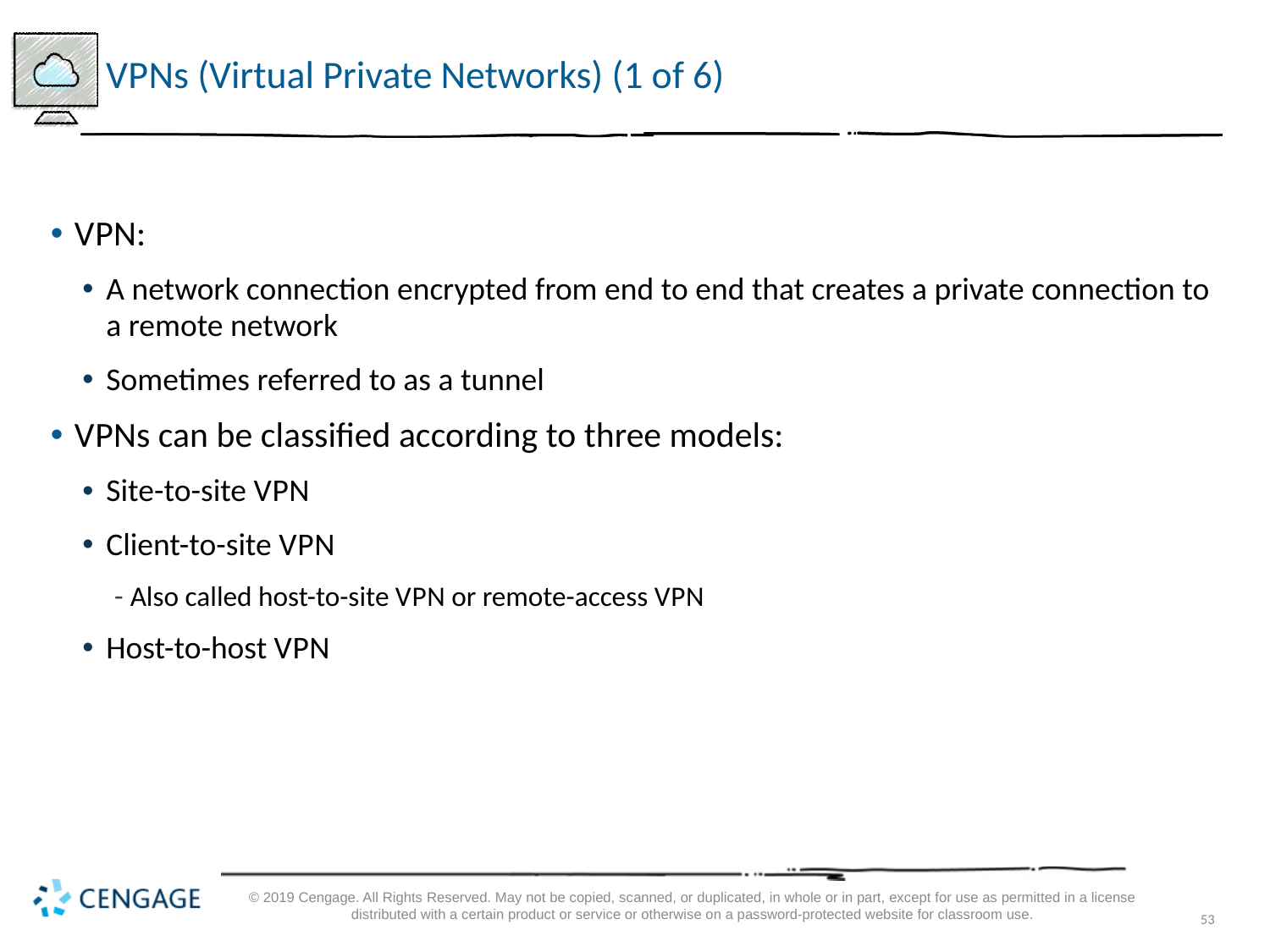

# V P Ns (Virtual Private Networks) (1 of 6)
V P N:
A network connection encrypted from end to end that creates a private connection to a remote network
Sometimes referred to as a tunnel
V P Ns can be classified according to three models:
Site-to-site V P N
Client-to-site V P N
Also called host-to-site V P N or remote-access V P N
Host-to-host V P N
© 2019 Cengage. All Rights Reserved. May not be copied, scanned, or duplicated, in whole or in part, except for use as permitted in a license distributed with a certain product or service or otherwise on a password-protected website for classroom use.